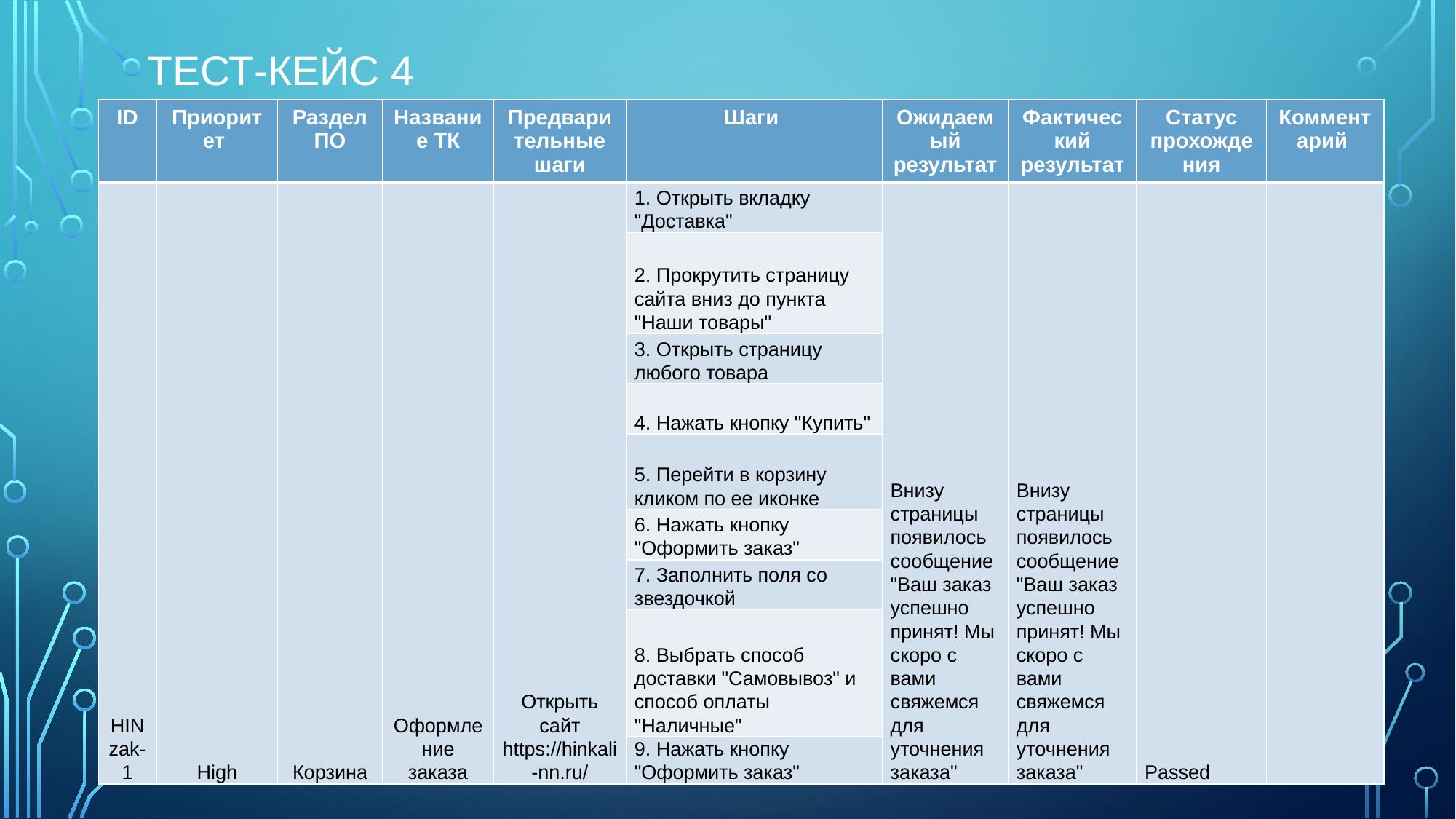

# Тест-кейс 4
| ID | Приоритет | Раздел ПО | Название ТК | Предварительные шаги | Шаги | Ожидаемый результат | Фактический результат | Статус прохождения | Комментарий |
| --- | --- | --- | --- | --- | --- | --- | --- | --- | --- |
| HINzak-1 | High | Корзина | Оформление заказа | Открыть сайт https://hinkali-nn.ru/ | 1. Открыть вкладку "Доставка" | Внизу страницы появилось сообщение "Ваш заказ успешно принят! Мы скоро с вами свяжемся для уточнения заказа" | Внизу страницы появилось сообщение "Ваш заказ успешно принят! Мы скоро с вами свяжемся для уточнения заказа" | Passed |  |
|  |  |  |  |  | 2. Прокрутить страницу сайта вниз до пункта "Наши товары" |  |  |  |  |
|  |  |  |  |  | 3. Открыть страницу любого товара |  |  |  |  |
|  |  |  |  |  | 4. Нажать кнопку "Купить" |  |  |  |  |
|  |  |  |  |  | 5. Перейти в корзину кликом по ее иконке |  |  |  |  |
|  |  |  |  |  | 6. Нажать кнопку "Оформить заказ" |  |  |  |  |
|  |  |  |  |  | 7. Заполнить поля со звездочкой |  |  |  |  |
|  |  |  |  |  | 8. Выбрать способ доставки "Самовывоз" и способ оплаты "Наличные" |  |  |  |  |
|  |  |  |  |  | 9. Нажать кнопку "Оформить заказ" |  |  |  |  |